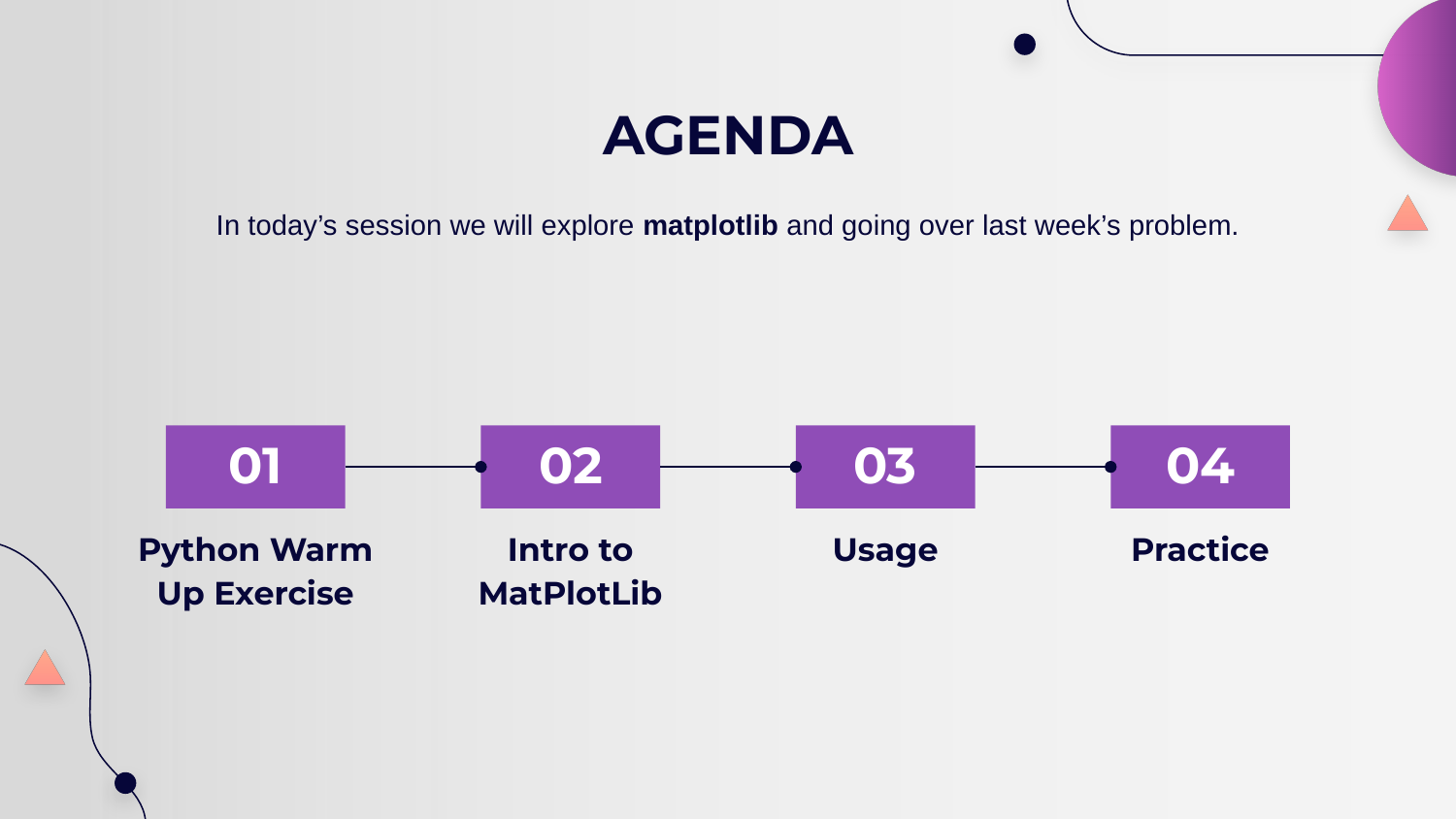

# AGENDA
In today’s session we will explore matplotlib and going over last week’s problem.
01
02
03
04
Python Warm Up Exercise
Intro to MatPlotLib
Usage
Practice